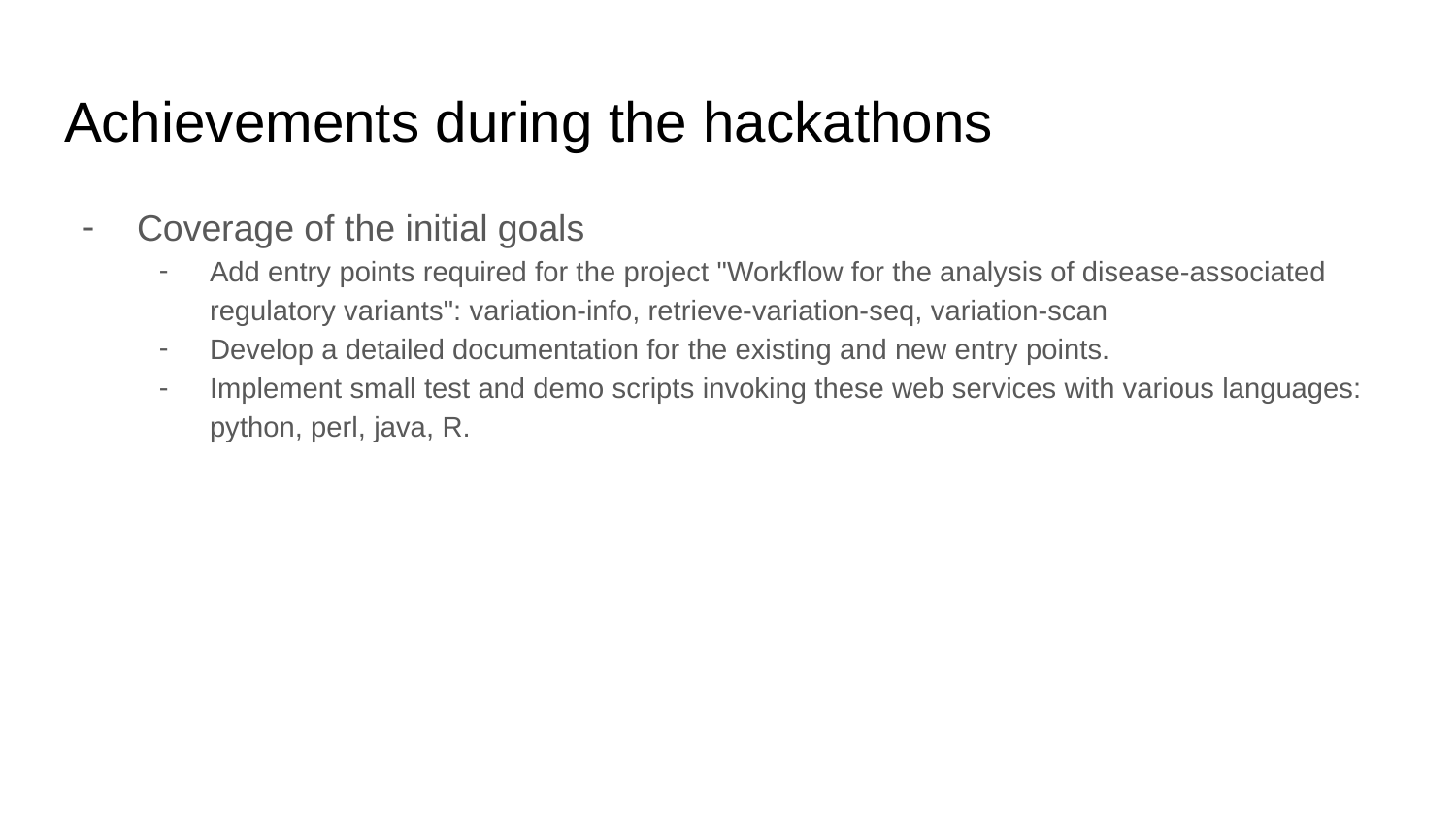

# Achievements during the hackathons
Coverage of the initial goals
Add entry points required for the project "Workflow for the analysis of disease-associated regulatory variants": variation-info, retrieve-variation-seq, variation-scan
Develop a detailed documentation for the existing and new entry points.
Implement small test and demo scripts invoking these web services with various languages: python, perl, java, R.